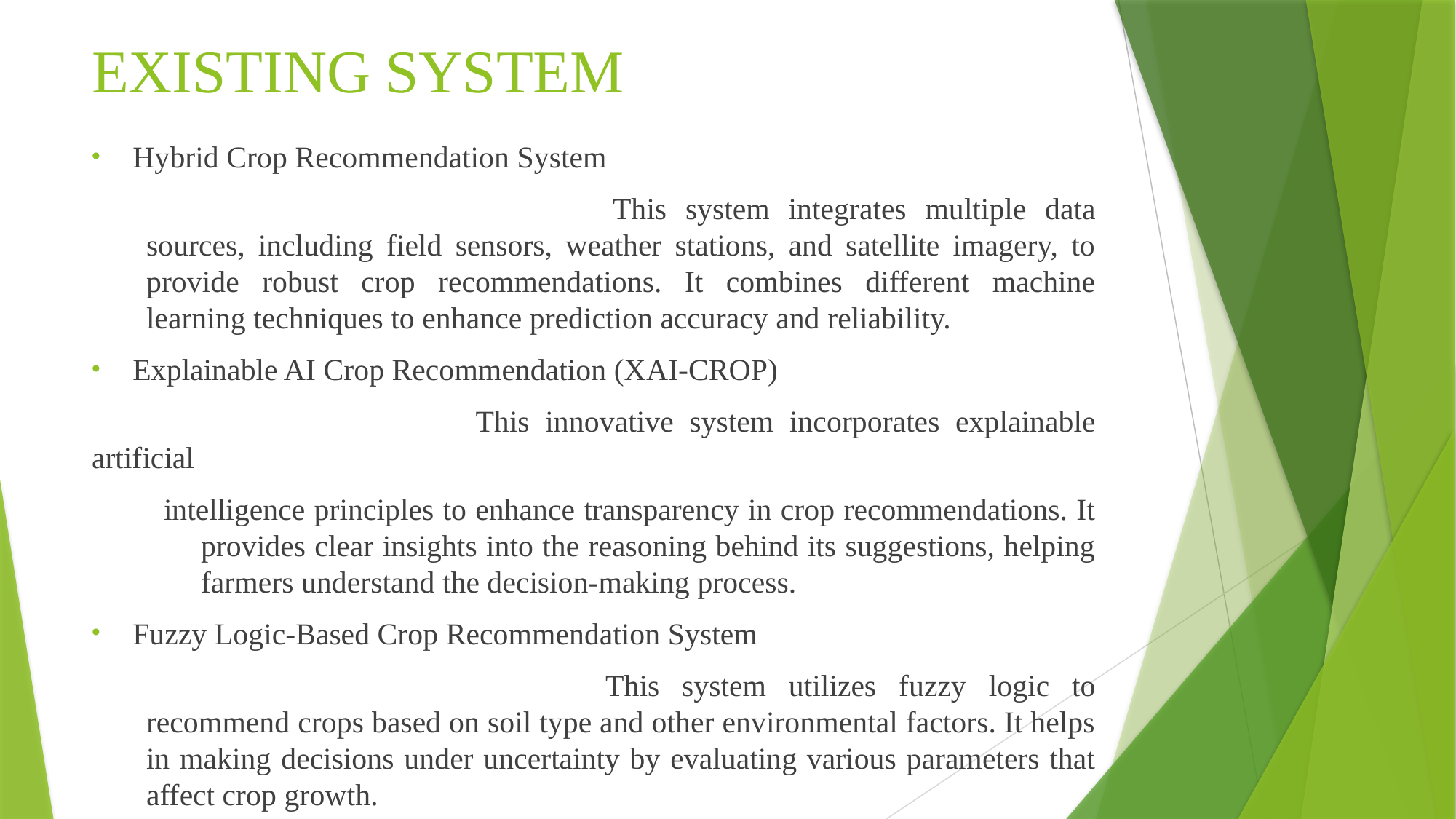

# EXISTING SYSTEM
Hybrid Crop Recommendation System
 				 This system integrates multiple data sources, including field sensors, weather stations, and satellite imagery, to provide robust crop recommendations. It combines different machine learning techniques to enhance prediction accuracy and reliability.
Explainable AI Crop Recommendation (XAI-CROP)
   			  This innovative system incorporates explainable artificial
        intelligence principles to enhance transparency in crop recommendations. It 	provides clear insights into the reasoning behind its suggestions, helping 	farmers understand the decision-making process.
Fuzzy Logic-Based Crop Recommendation System
				 This system utilizes fuzzy logic to recommend crops based on soil type and other environmental factors. It helps in making decisions under uncertainty by evaluating various parameters that affect crop growth.